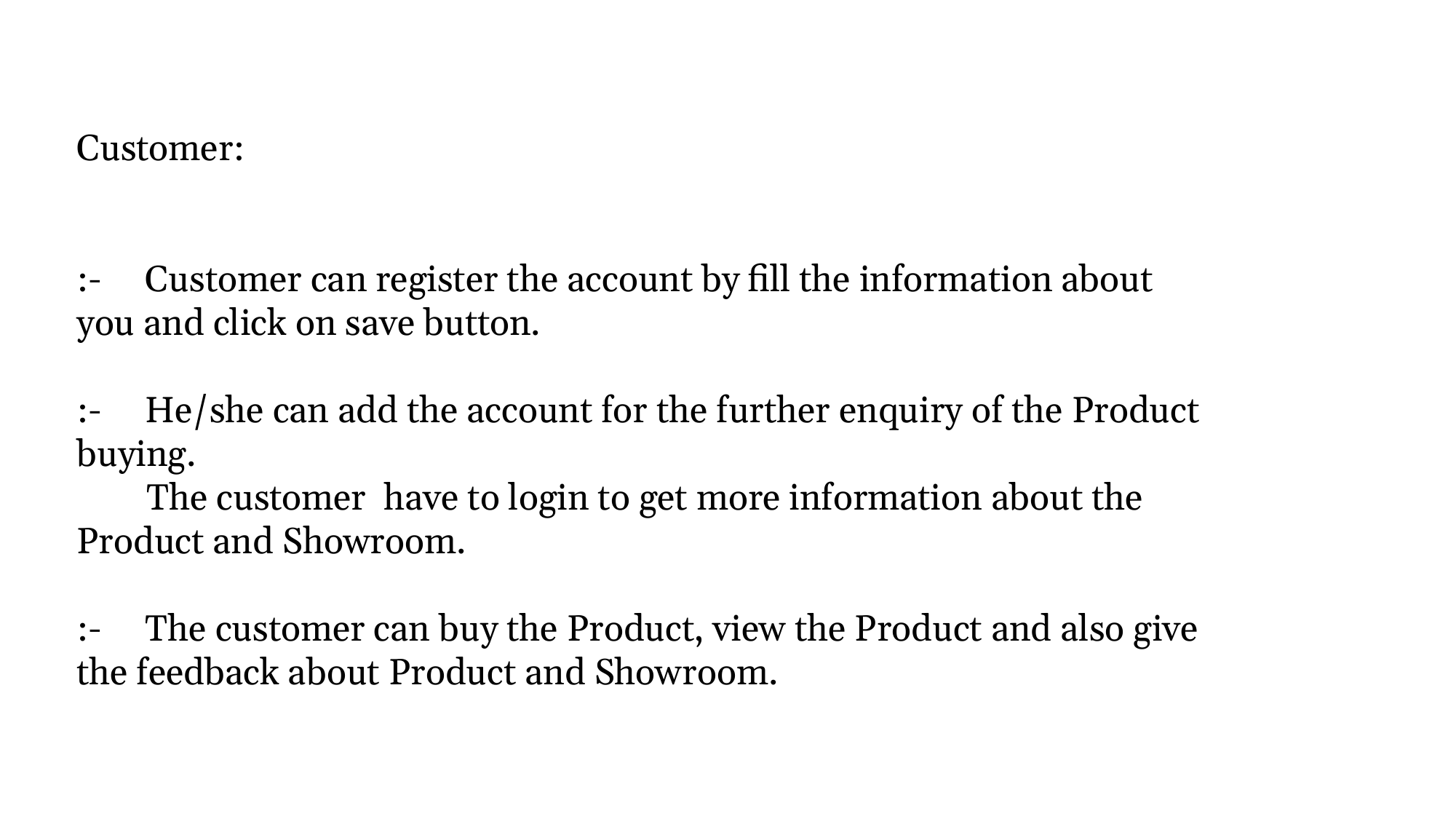

Customer:

:-     Customer can register the account by fill the information about you and click on save button.

:-     He/she can add the account for the further enquiry of the Product buying.
        The customer  have to login to get more information about the Product and Showroom.

:-     The customer can buy the Product, view the Product and also give the feedback about Product and Showroom.